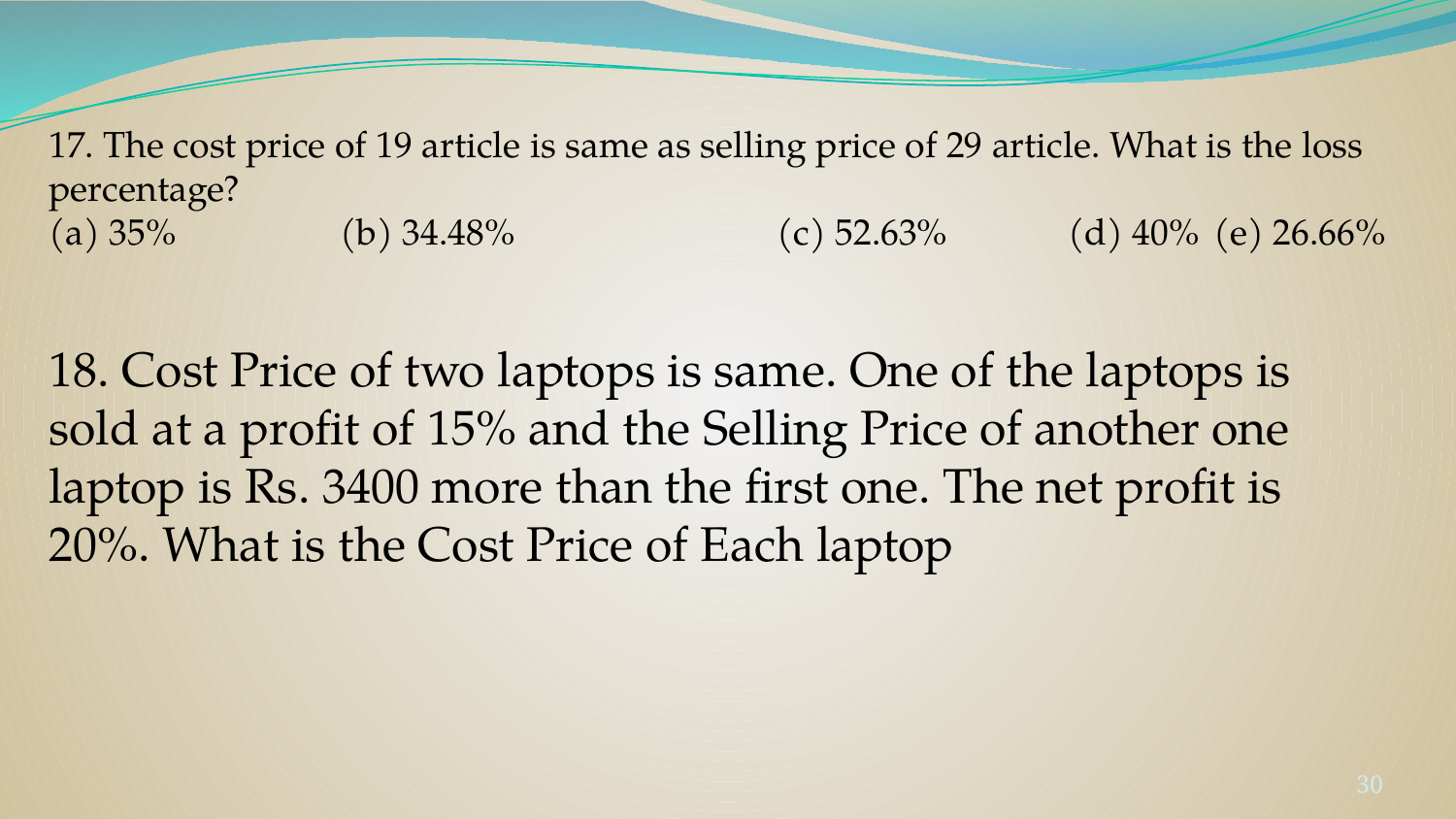

17. The cost price of 19 article is same as selling price of 29 article. What is the loss percentage?
(a) 35%		(b) 34.48%		(c) 52.63%	(d) 40%	(e) 26.66%
18. Cost Price of two laptops is same. One of the laptops is sold at a profit of 15% and the Selling Price of another one laptop is Rs. 3400 more than the first one. The net profit is 20%. What is the Cost Price of Each laptop
30